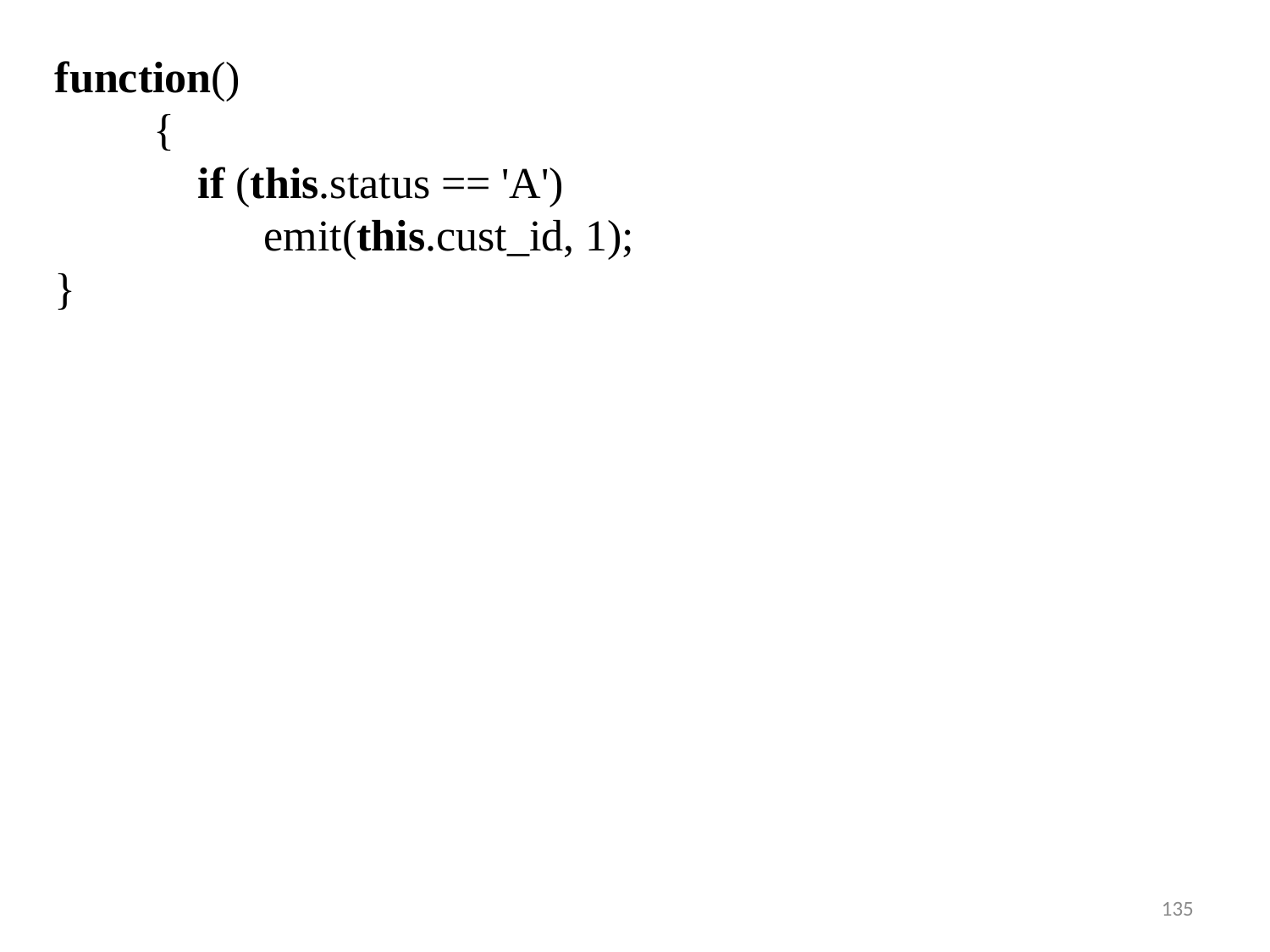

function()
         {
             if (this.status == 'A')
                   emit(this.cust_id, 1);
}

135